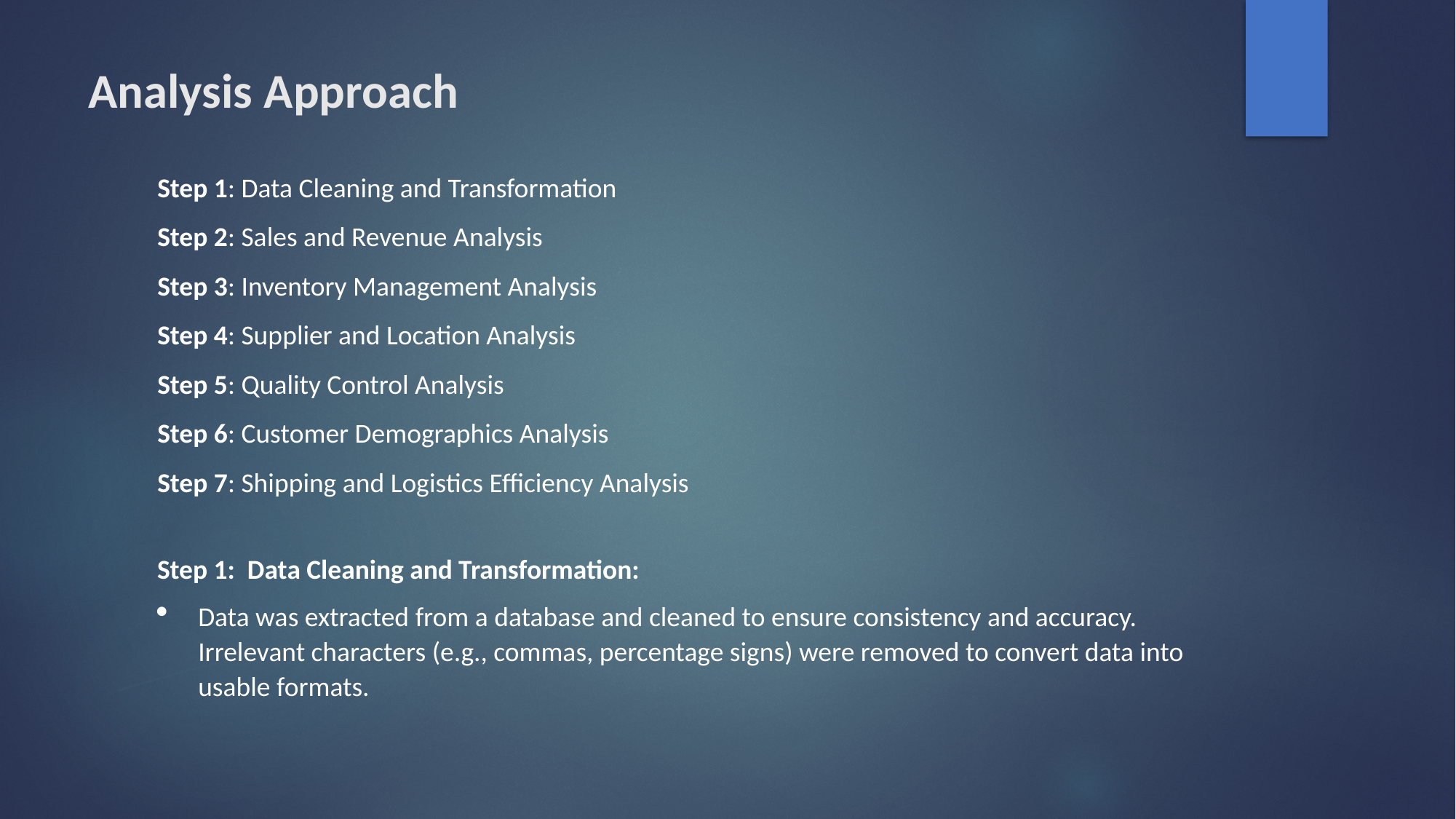

# Analysis Approach
Step 1: Data Cleaning and Transformation
Step 2: Sales and Revenue Analysis
Step 3: Inventory Management Analysis
Step 4: Supplier and Location Analysis
Step 5: Quality Control Analysis
Step 6: Customer Demographics Analysis
Step 7: Shipping and Logistics Efficiency Analysis
Step 1:  Data Cleaning and Transformation:
Data was extracted from a database and cleaned to ensure consistency and accuracy. Irrelevant characters (e.g., commas, percentage signs) were removed to convert data into usable formats.